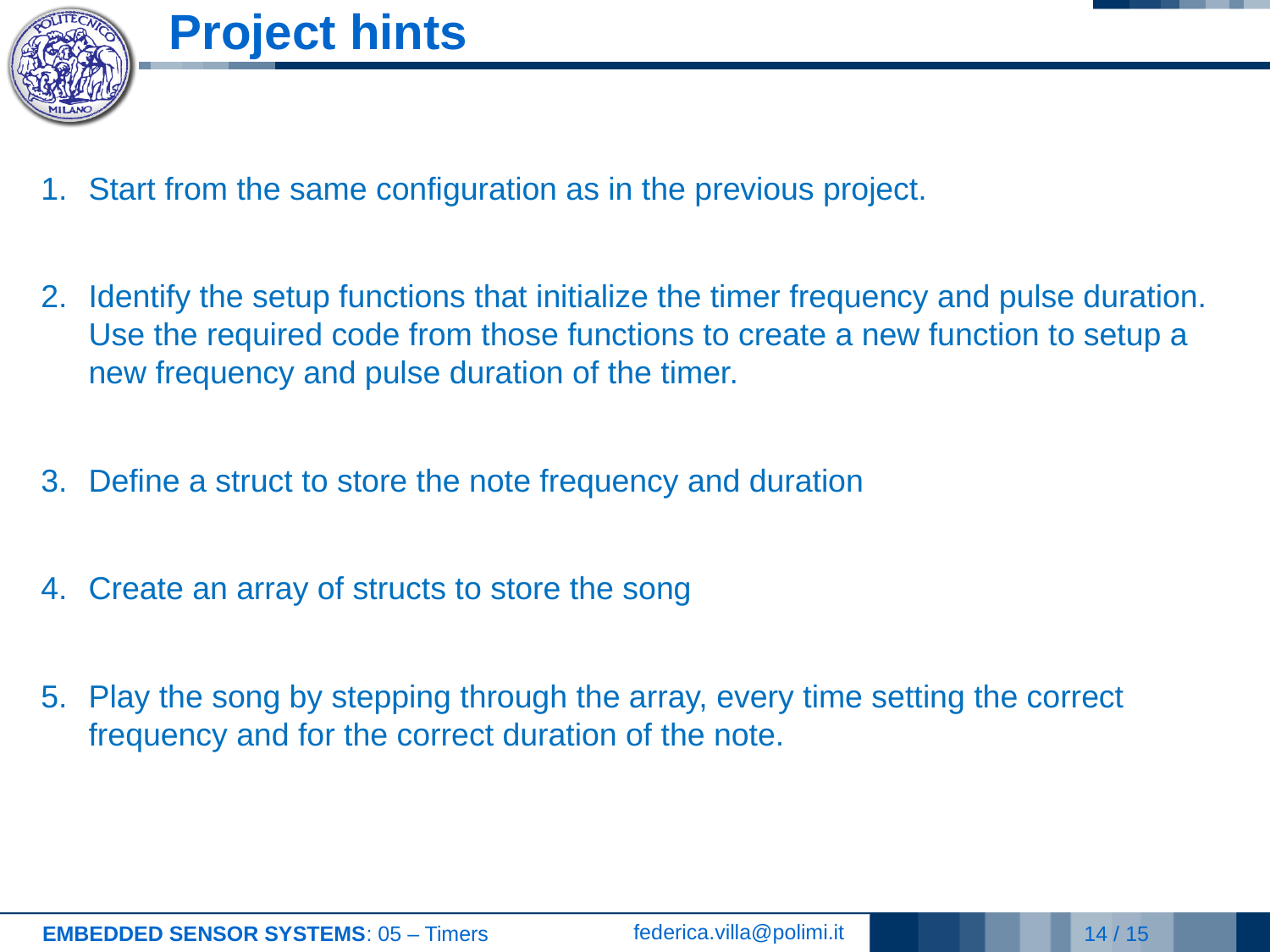

# Project hints
Start from the same configuration as in the previous project.

Identify the setup functions that initialize the timer frequency and pulse duration.
Use the required code from those functions to create a new function to setup a new frequency and pulse duration of the timer.

Define a struct to store the note frequency and duration

Create an array of structs to store the song

Play the song by stepping through the array, every time setting the correct frequency and for the correct duration of the note.